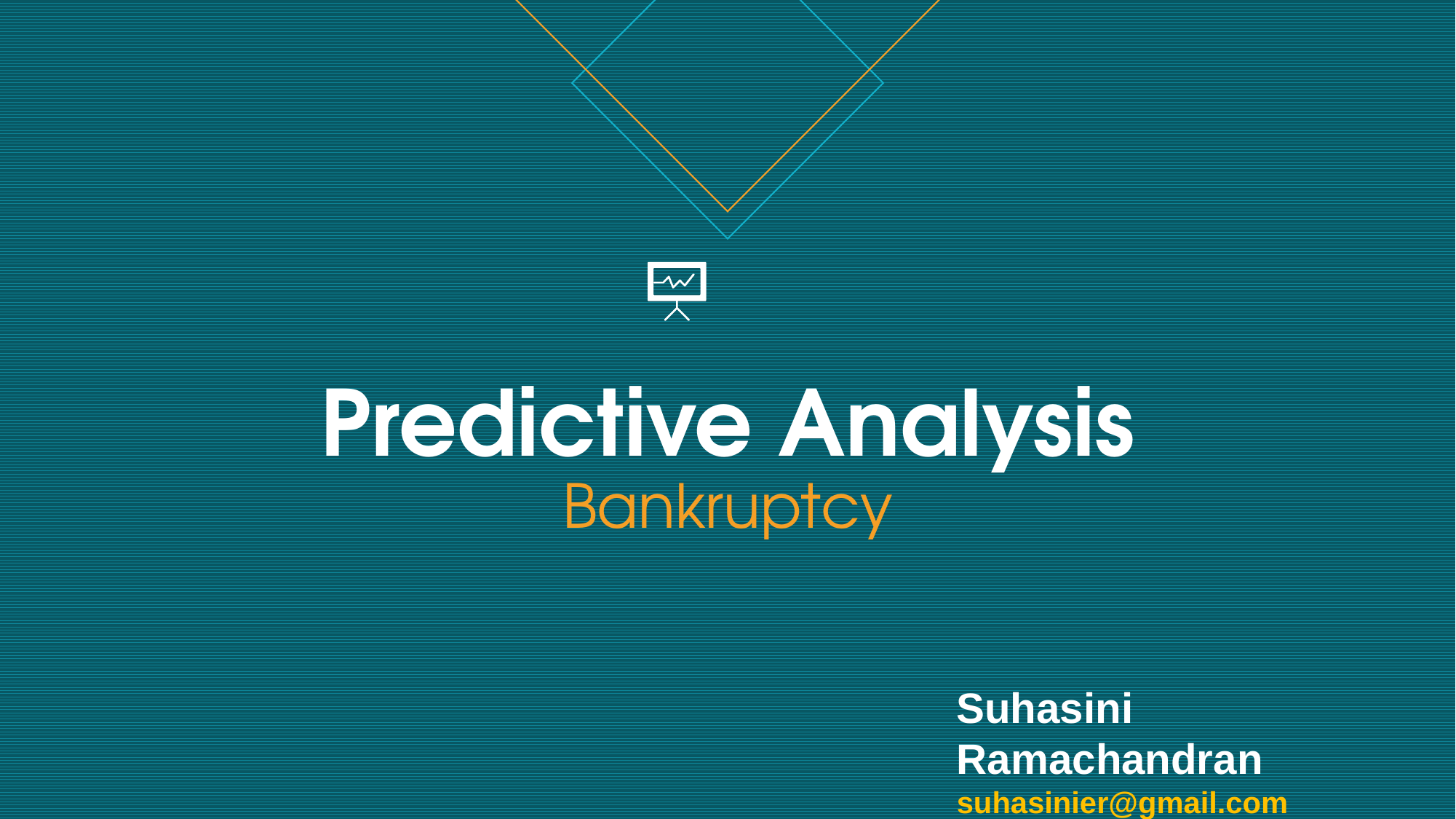

# Predictive Analysis Bankruptcy
Suhasini Ramachandran
suhasinier@gmail.com